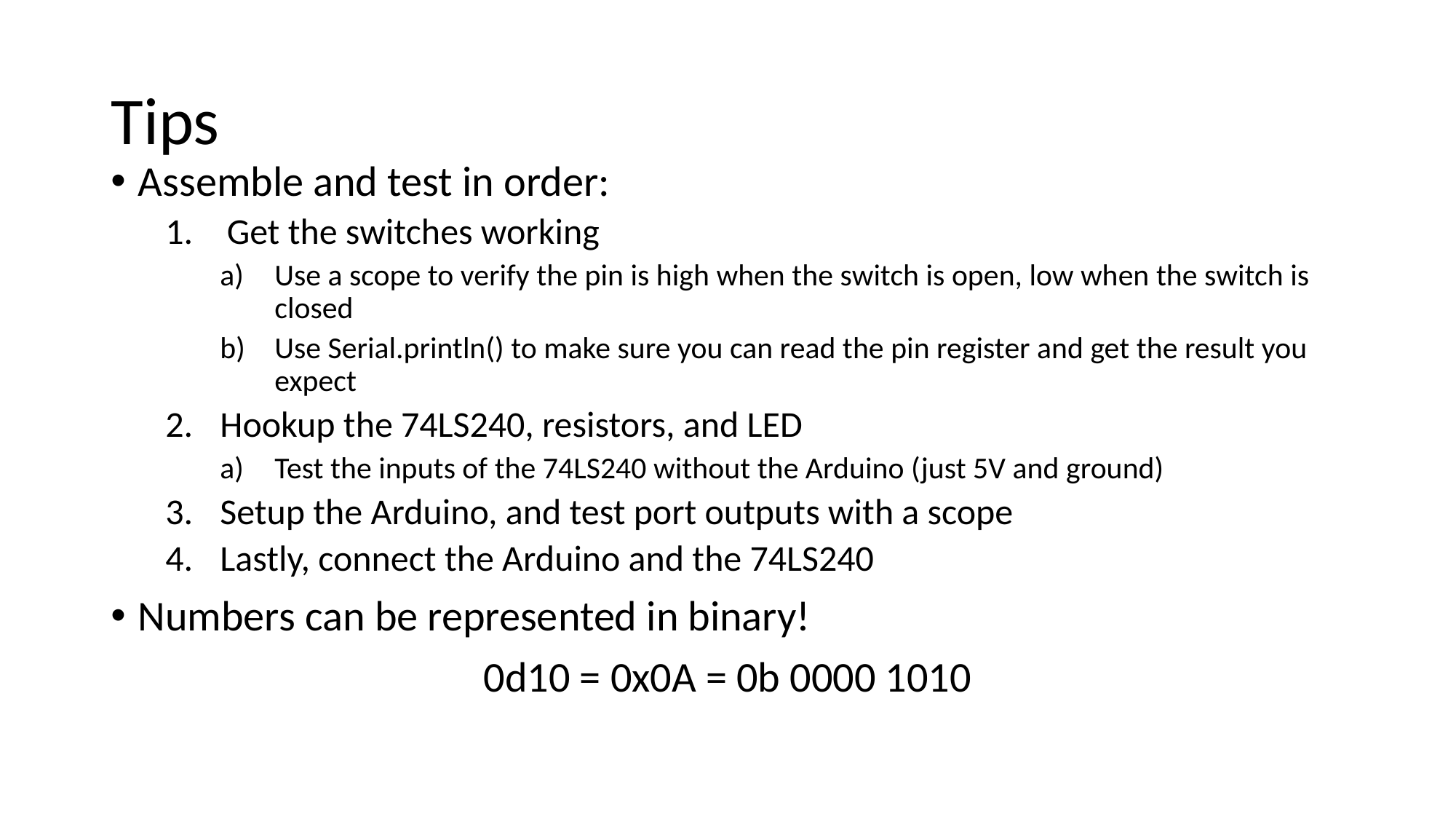

# Tips
Assemble and test in order:
Get the switches working
Use a scope to verify the pin is high when the switch is open, low when the switch is closed
Use Serial.println() to make sure you can read the pin register and get the result you expect
Hookup the 74LS240, resistors, and LED
Test the inputs of the 74LS240 without the Arduino (just 5V and ground)
Setup the Arduino, and test port outputs with a scope
Lastly, connect the Arduino and the 74LS240
Numbers can be represented in binary!
0d10 = 0x0A = 0b 0000 1010